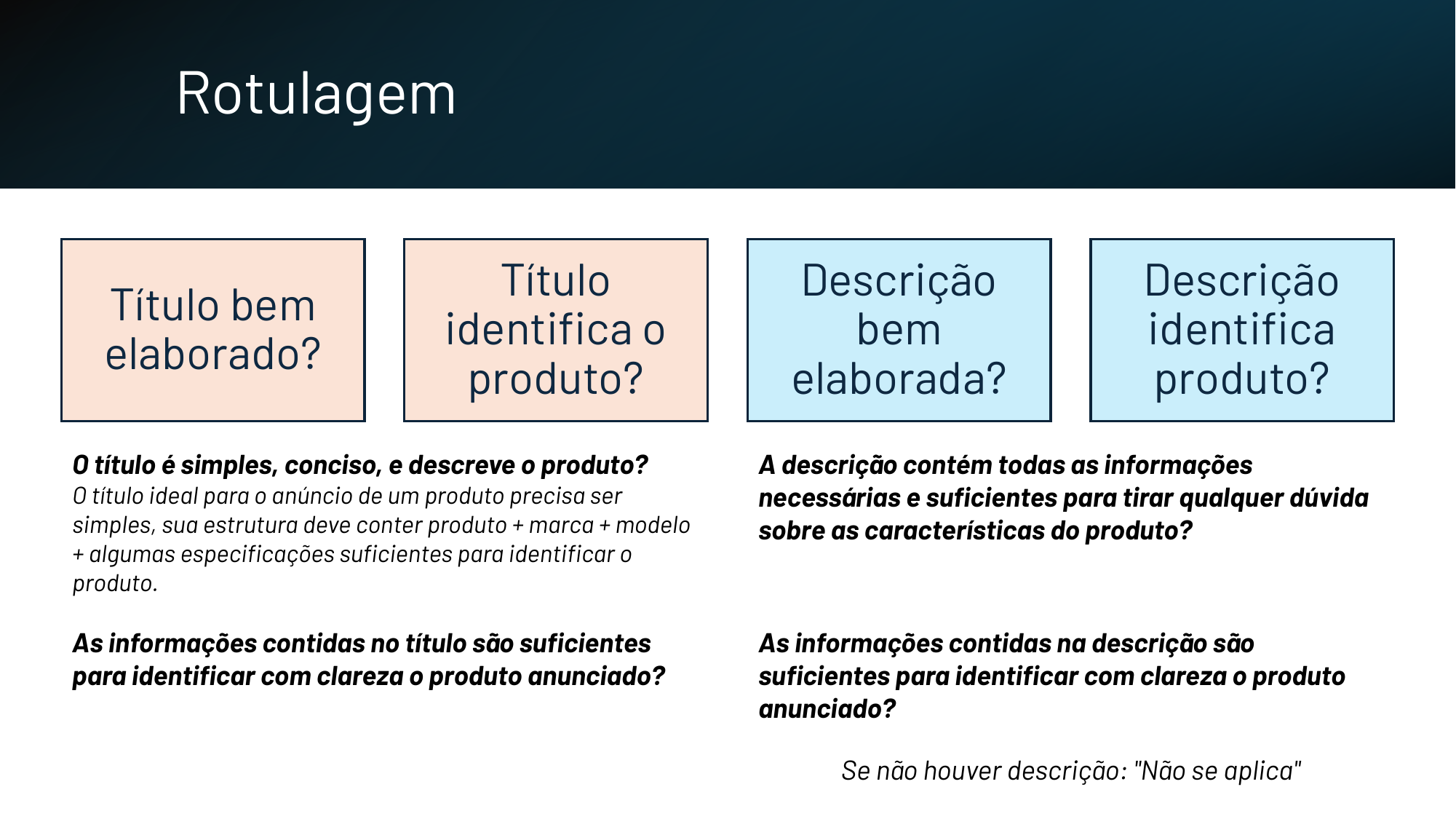

# Rotulagem

Título bem elaborado?

Descrição bem elaborada?

Descrição identifica produto?

Título identifica o produto?
O título é simples, conciso, e descreve o produto?
O título ideal para o anúncio de um produto precisa ser simples, sua estrutura deve conter produto + marca + modelo + algumas especificações suficientes para identificar o produto.
A descrição contém todas as informações necessárias e suficientes para tirar qualquer dúvida sobre as características do produto?
As informações contidas no título são suficientes para identificar com clareza o produto anunciado?
As informações contidas na descrição são suficientes para identificar com clareza o produto anunciado?
Se não houver descrição: "Não se aplica"